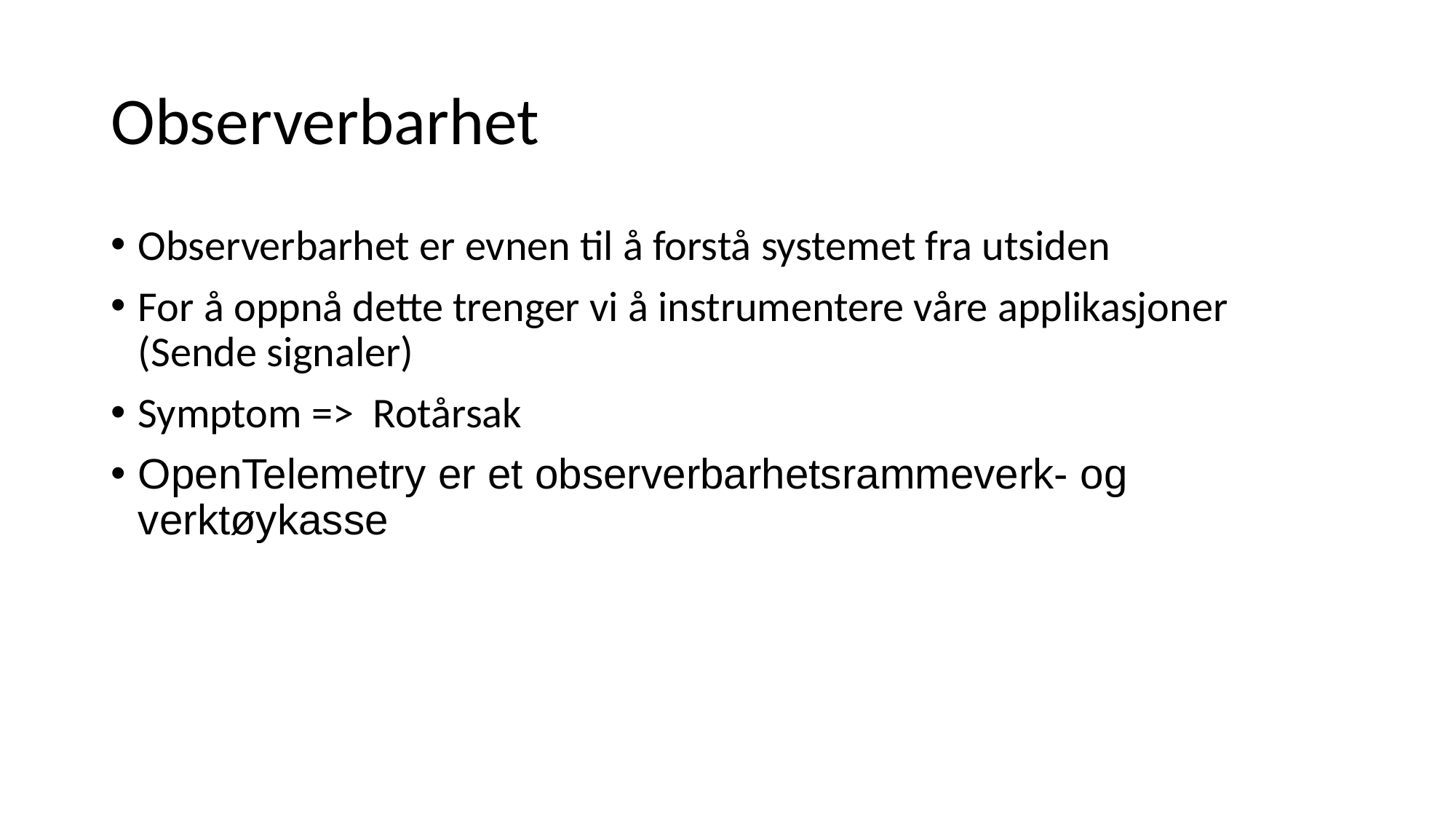

# Observerbarhet
Observerbarhet er evnen til å forstå systemet fra utsiden
For å oppnå dette trenger vi å instrumentere våre applikasjoner (Sende signaler)
Symptom =>  Rotårsak
OpenTelemetry er et observerbarhetsrammeverk- og verktøykasse